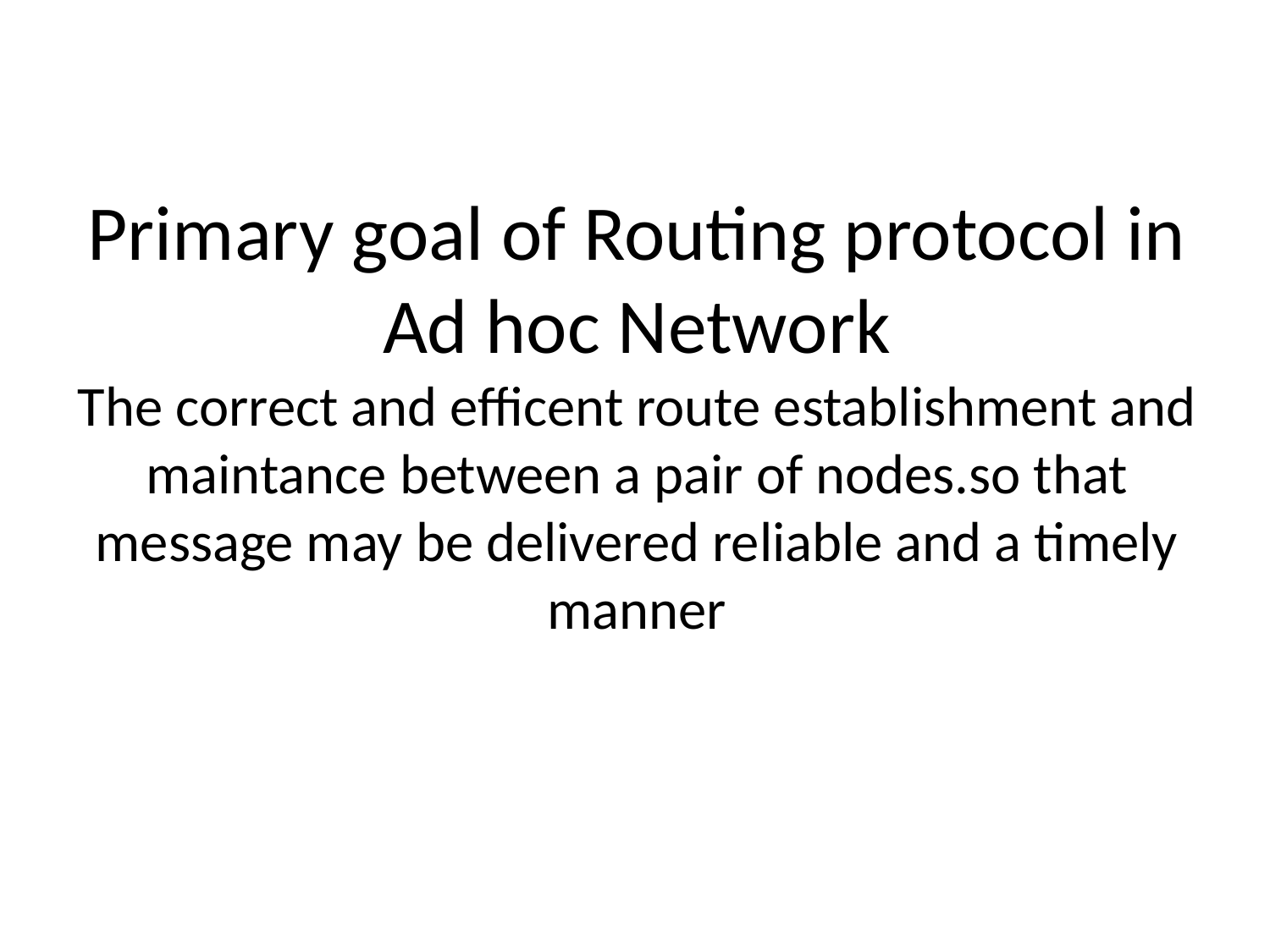

# Primary goal of Routing protocol in Ad hoc Network The correct and efficent route establishment and maintance between a pair of nodes.so that message may be delivered reliable and a timely manner